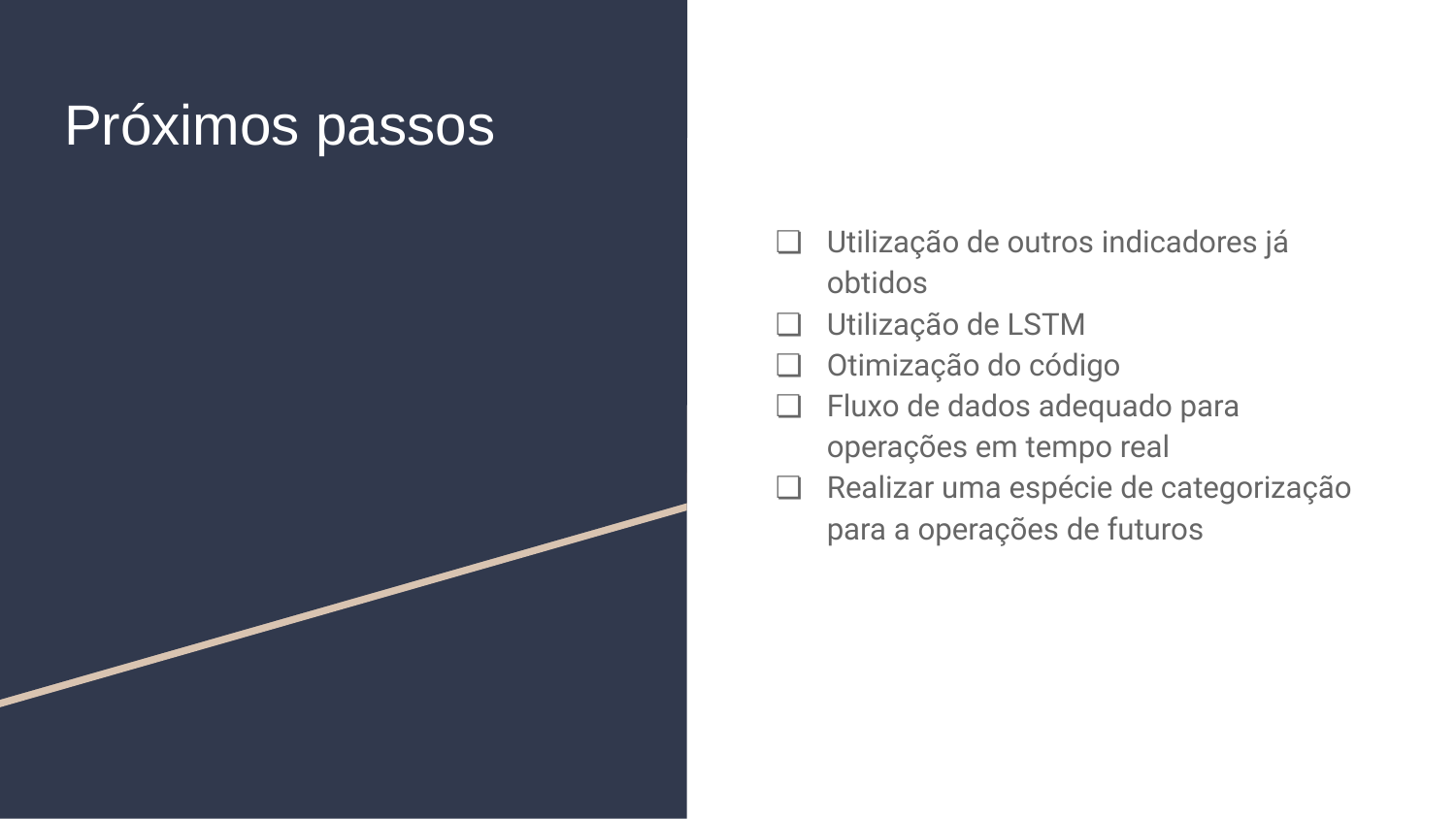

# Próximos passos

Utilização de outros indicadores já obtidos
Utilização de LSTM
Otimização do código
Fluxo de dados adequado para operações em tempo real
Realizar uma espécie de categorização para a operações de futuros